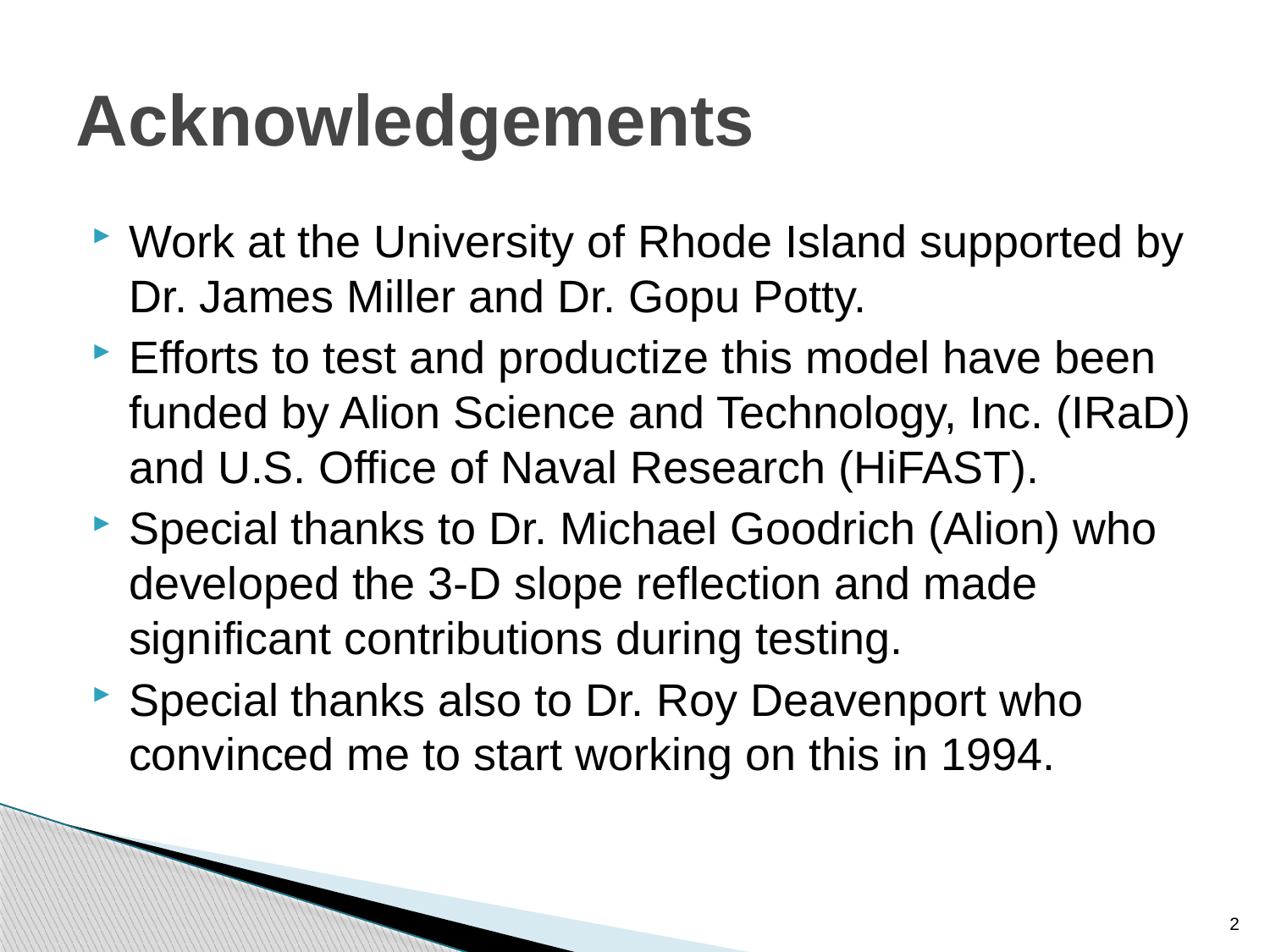

# Acknowledgements
Work at the University of Rhode Island supported by Dr. James Miller and Dr. Gopu Potty.
Efforts to test and productize this model have been funded by Alion Science and Technology, Inc. (IRaD) and U.S. Office of Naval Research (HiFAST).
Special thanks to Dr. Michael Goodrich (Alion) who developed the 3-D slope reflection and made significant contributions during testing.
Special thanks also to Dr. Roy Deavenport who convinced me to start working on this in 1994.

2